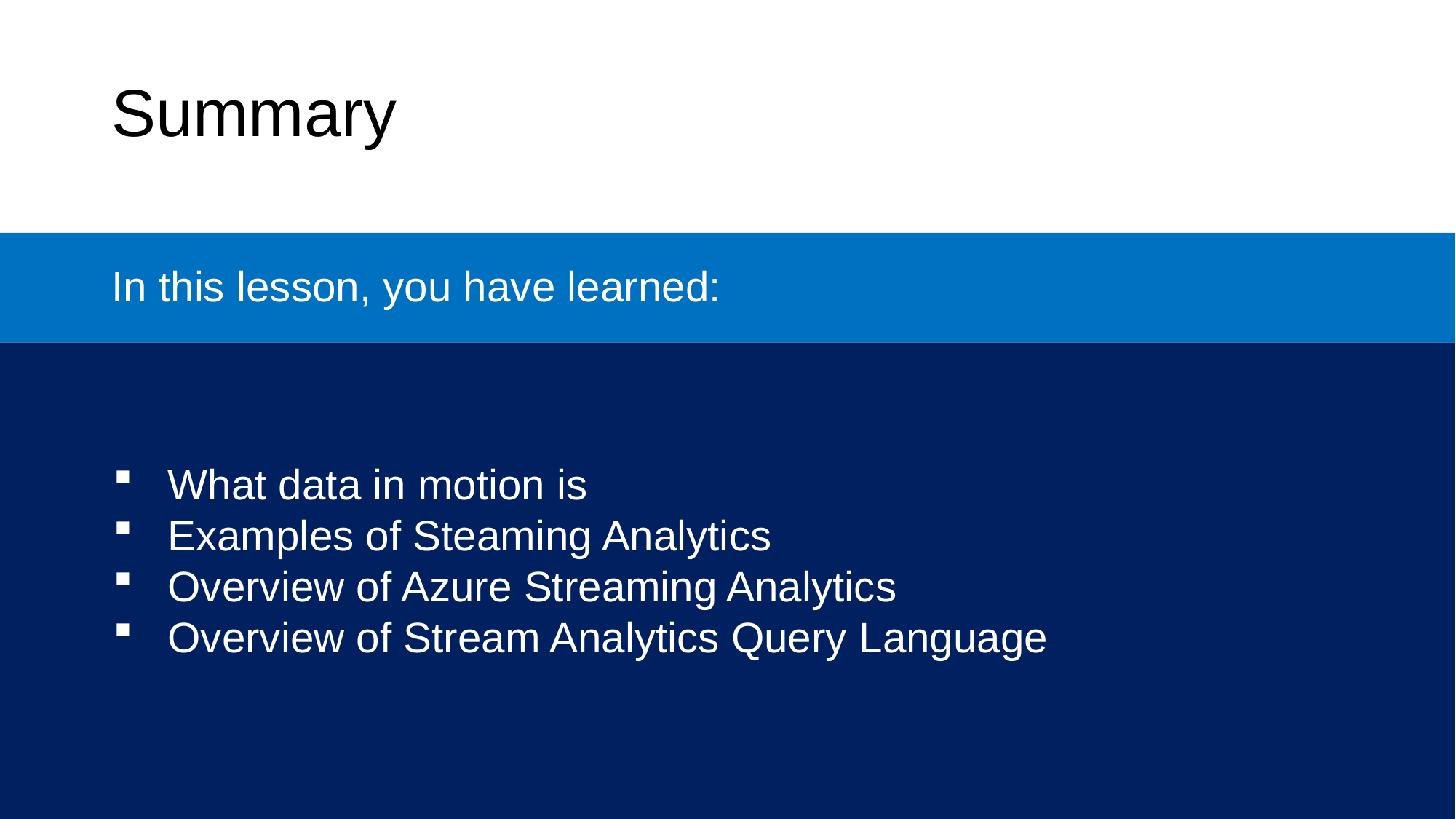

Summary

In this lesson, you have learned:
What data in motion is
Examples of Steaming Analytics
Overview of Azure Streaming Analytics
Overview of Stream Analytics Query Language